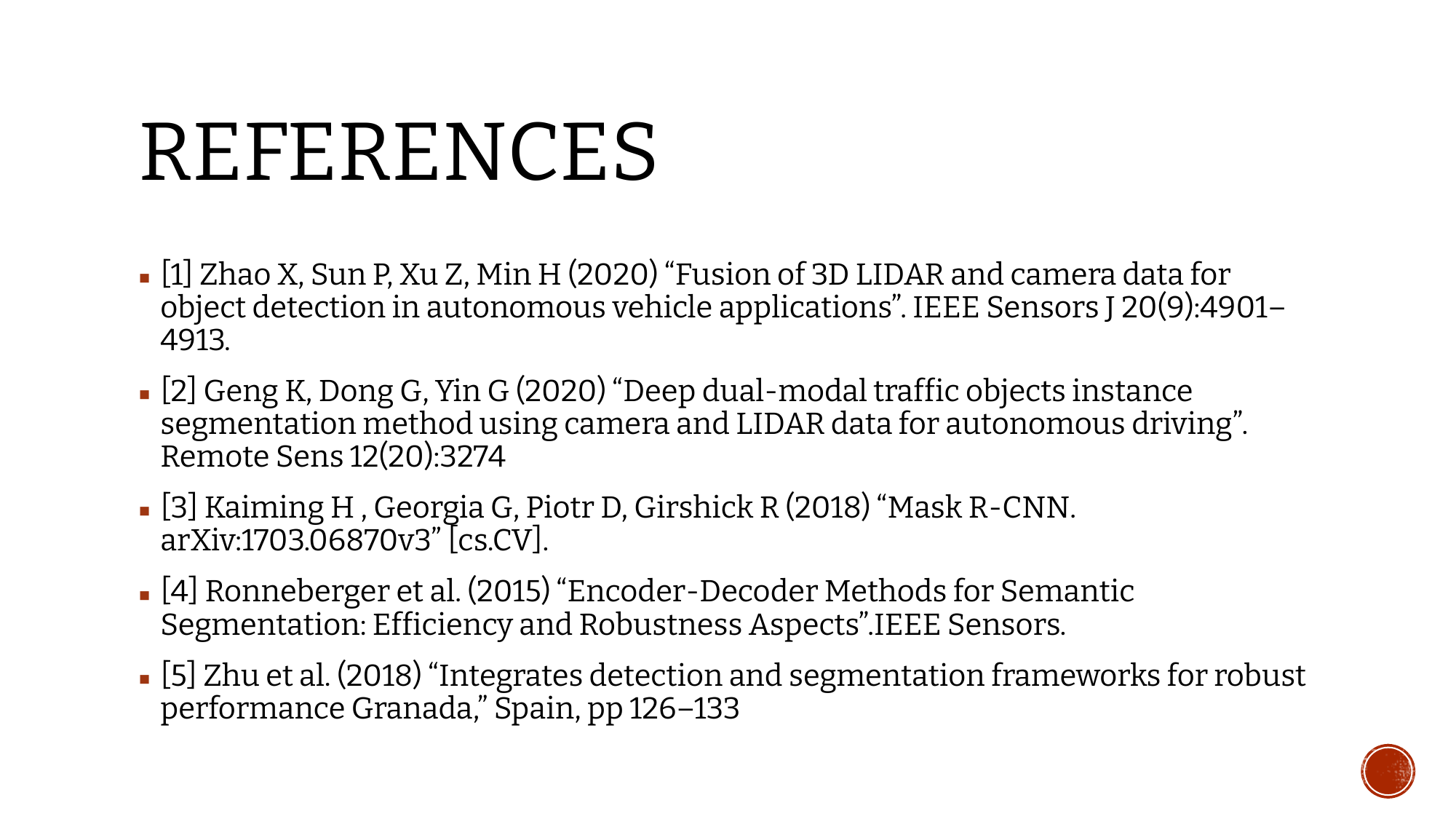

# REFERENCES
[1] Zhao X, Sun P, Xu Z, Min H (2020) “Fusion of 3D LIDAR and camera data for object detection in autonomous vehicle applications”. IEEE Sensors J 20(9):4901–4913.
[2] Geng K, Dong G, Yin G (2020) “Deep dual-modal traffic objects instance segmentation method using camera and LIDAR data for autonomous driving”. Remote Sens 12(20):3274
[3] Kaiming H , Georgia G, Piotr D, Girshick R (2018) “Mask R-CNN. arXiv:1703.06870v3” [cs.CV].
[4] Ronneberger et al. (2015) “Encoder-Decoder Methods for Semantic Segmentation: Efficiency and Robustness Aspects”.IEEE Sensors.
[5] Zhu et al. (2018) “Integrates detection and segmentation frameworks for robust performance Granada,” Spain, pp 126–133